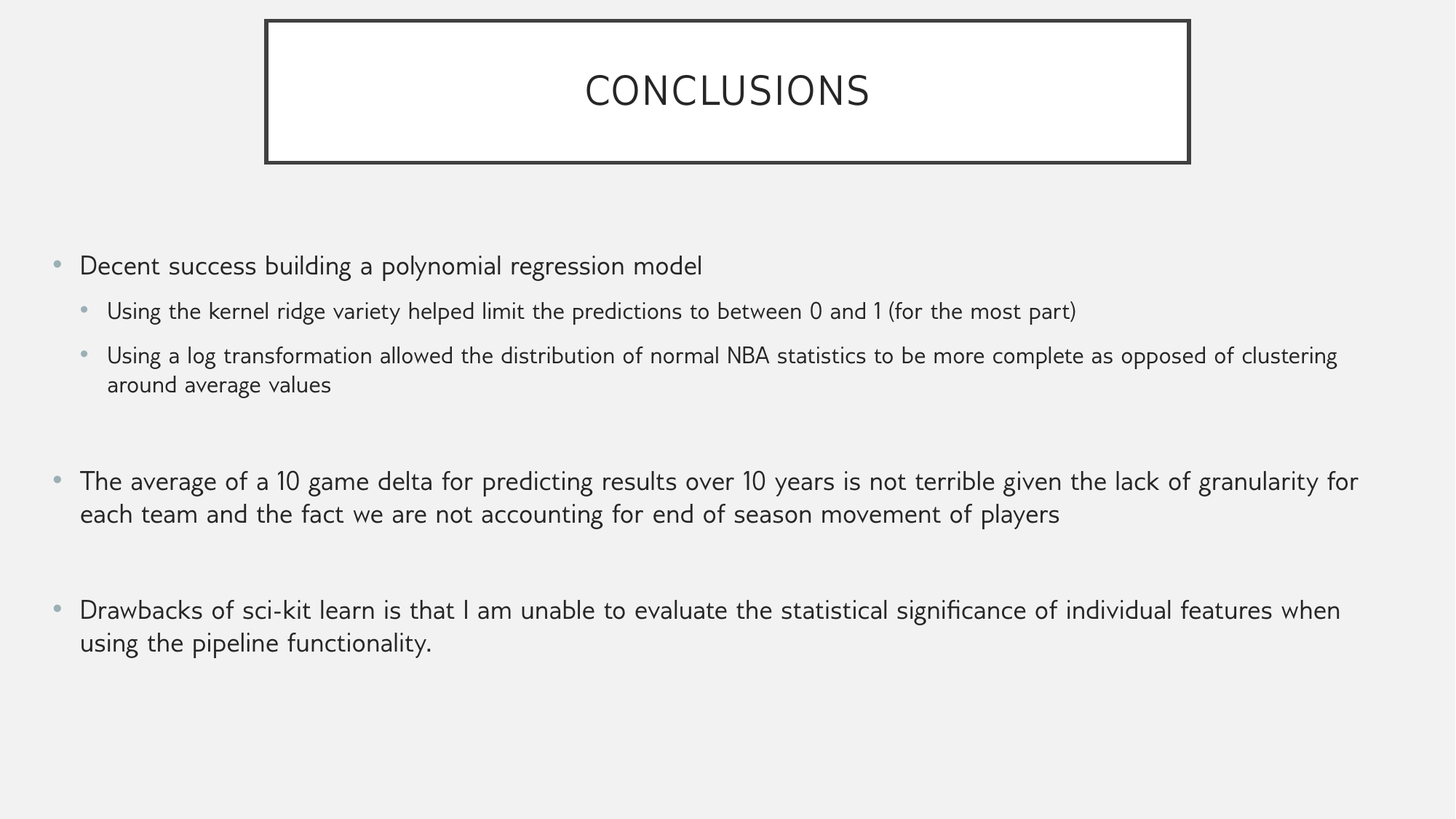

# Conclusions

Decent success building a polynomial regression model
Using the kernel ridge variety helped limit the predictions to between 0 and 1 (for the most part)
Using a log transformation allowed the distribution of normal NBA statistics to be more complete as opposed of clustering around average values

The average of a 10 game delta for predicting results over 10 years is not terrible given the lack of granularity for each team and the fact we are not accounting for end of season movement of players

Drawbacks of sci-kit learn is that I am unable to evaluate the statistical significance of individual features when using the pipeline functionality.